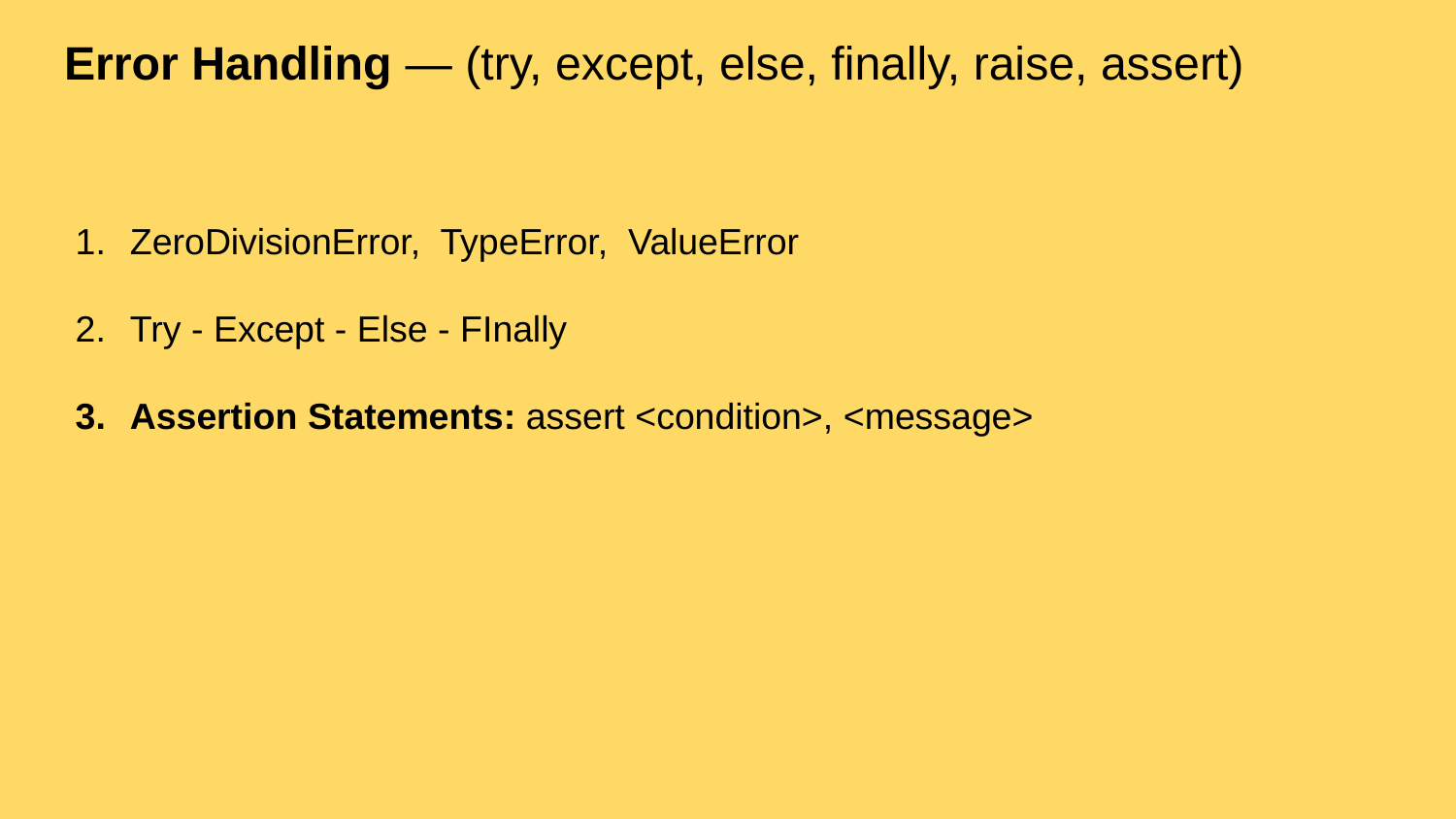

# Error Handling — (try, except, else, finally, raise, assert)
ZeroDivisionError,  TypeError,  ValueError
Try - Except - Else - FInally
Assertion Statements: assert <condition>, <message>